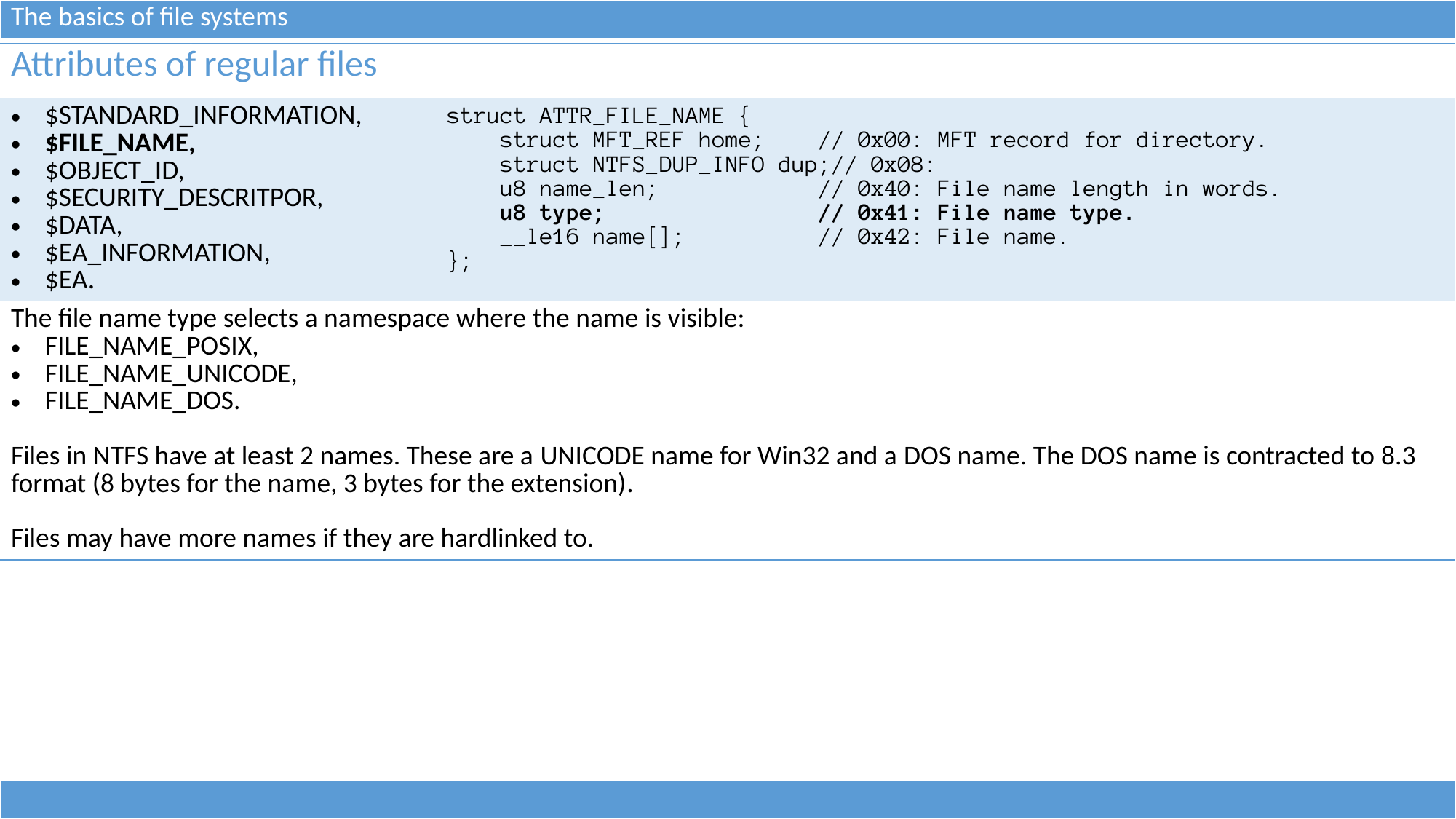

| The basics of file systems |
| --- |
| Attributes of regular files |  |
| --- | --- |
| $STANDARD\_INFORMATION, $FILE\_NAME, $OBJECT\_ID, $SECURITY\_DESCRITPOR, $DATA, $EA\_INFORMATION, $EA. | struct ATTR\_FILE\_NAME { struct MFT\_REF home; // 0x00: MFT record for directory. struct NTFS\_DUP\_INFO dup;// 0x08: u8 name\_len; // 0x40: File name length in words. u8 type; // 0x41: File name type. \_\_le16 name[]; // 0x42: File name. }; |
| The file name type selects a namespace where the name is visible: FILE\_NAME\_POSIX, FILE\_NAME\_UNICODE, FILE\_NAME\_DOS. Files in NTFS have at least 2 names. These are a UNICODE name for Win32 and a DOS name. The DOS name is contracted to 8.3 format (8 bytes for the name, 3 bytes for the extension). Files may have more names if they are hardlinked to. |  |
|  |
| --- |